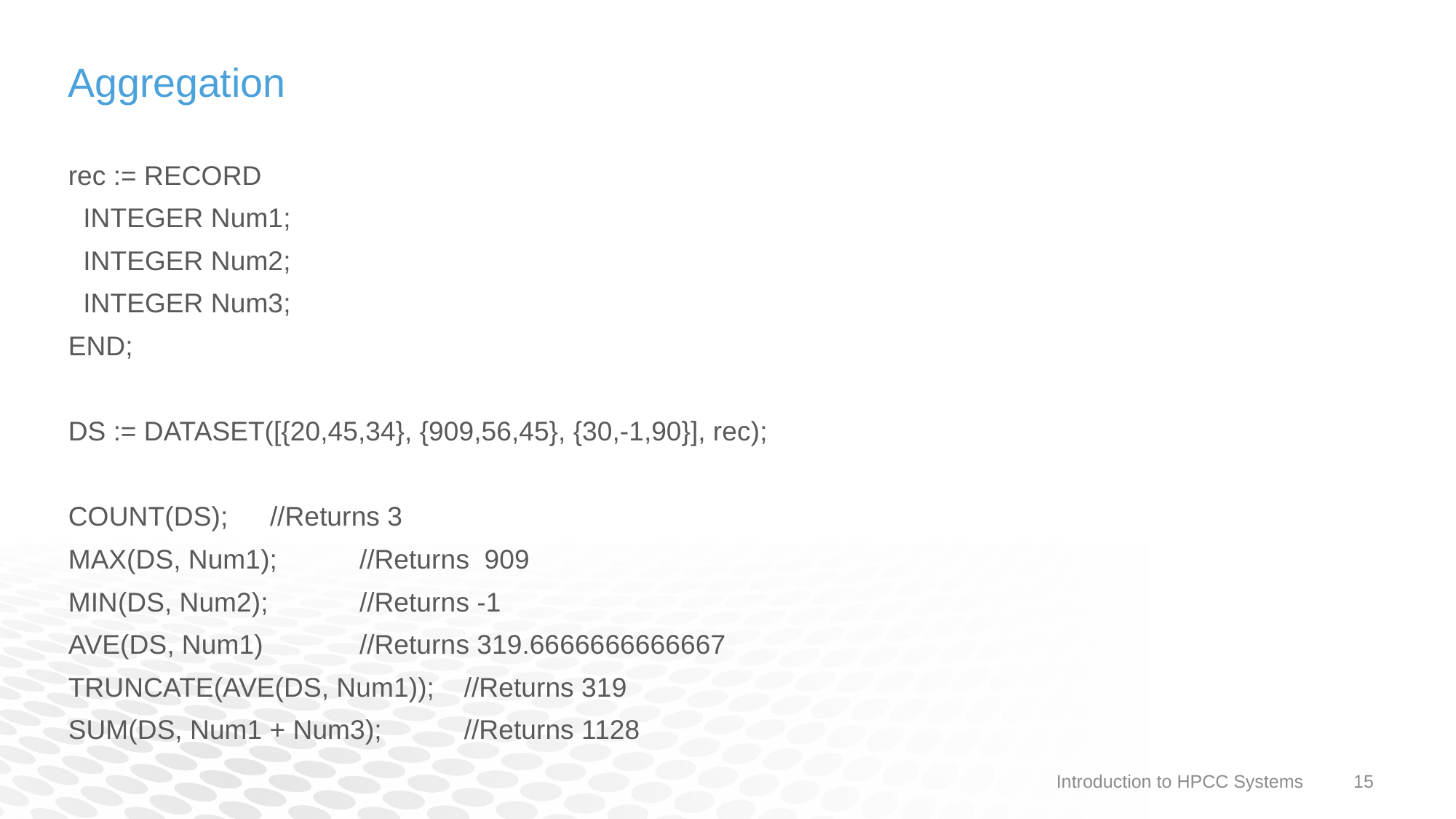

Aggregation

rec := RECORD
  INTEGER Num1;
  INTEGER Num2;
  INTEGER Num3;
END;

DS := DATASET([{20,45,34}, {909,56,45}, {30,-1,90}], rec);

COUNT(DS); 		 //Returns 3
MAX(DS, Num1); 		//Returns  909
MIN(DS, Num2);  		//Returns -1
AVE(DS, Num1)  		//Returns 319.6666666666667
TRUNCATE(AVE(DS, Num1));	 //Returns 319
SUM(DS, Num1 + Num3);  		 //Returns 1128
Introduction to HPCC Systems
15